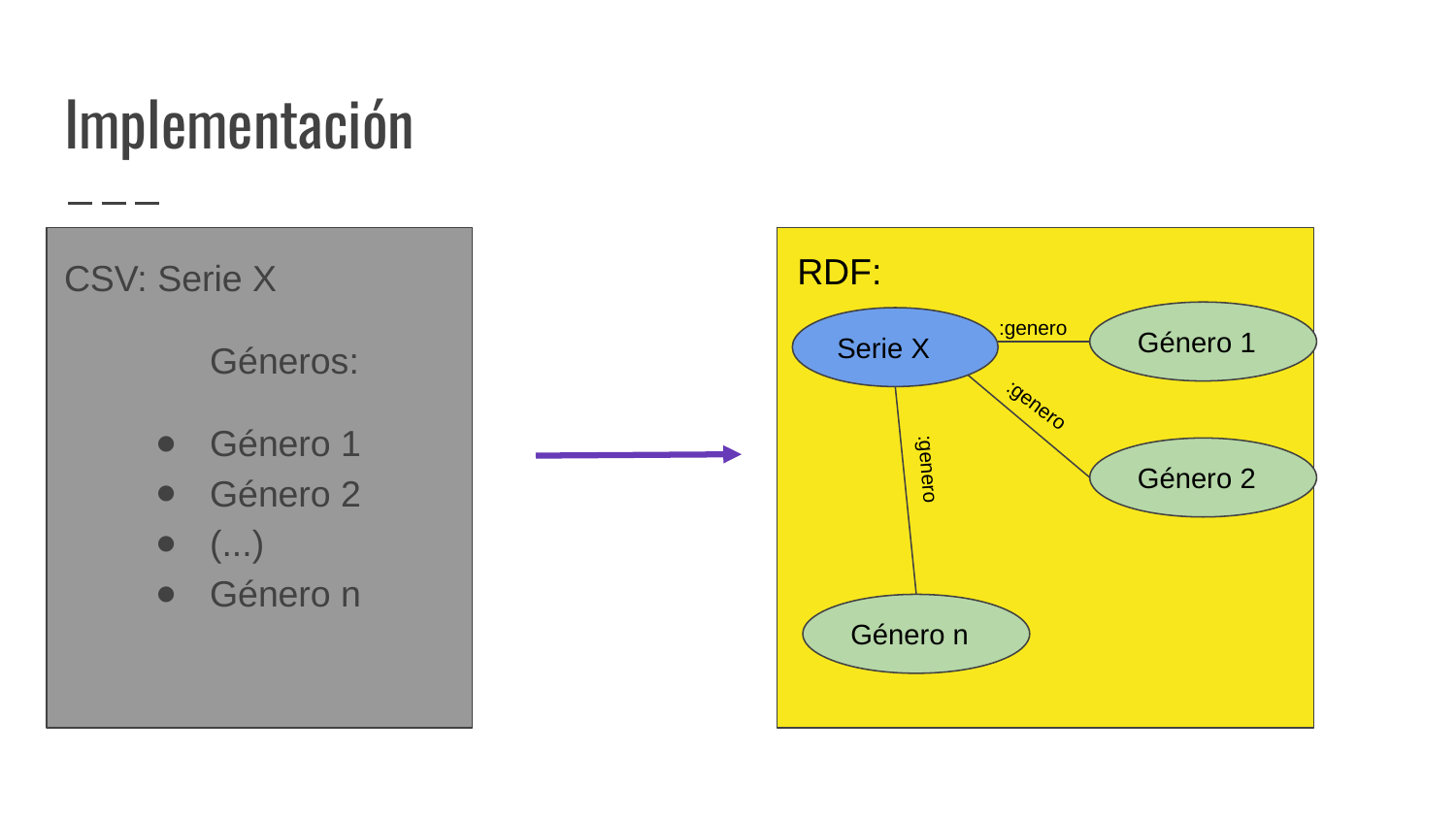

# Implementación

CSV: Serie X
	Géneros:
Género 1
Género 2
(...)
Género n
RDF:
:genero
Género 1
Serie X
:genero
Género 2
:genero
Género n